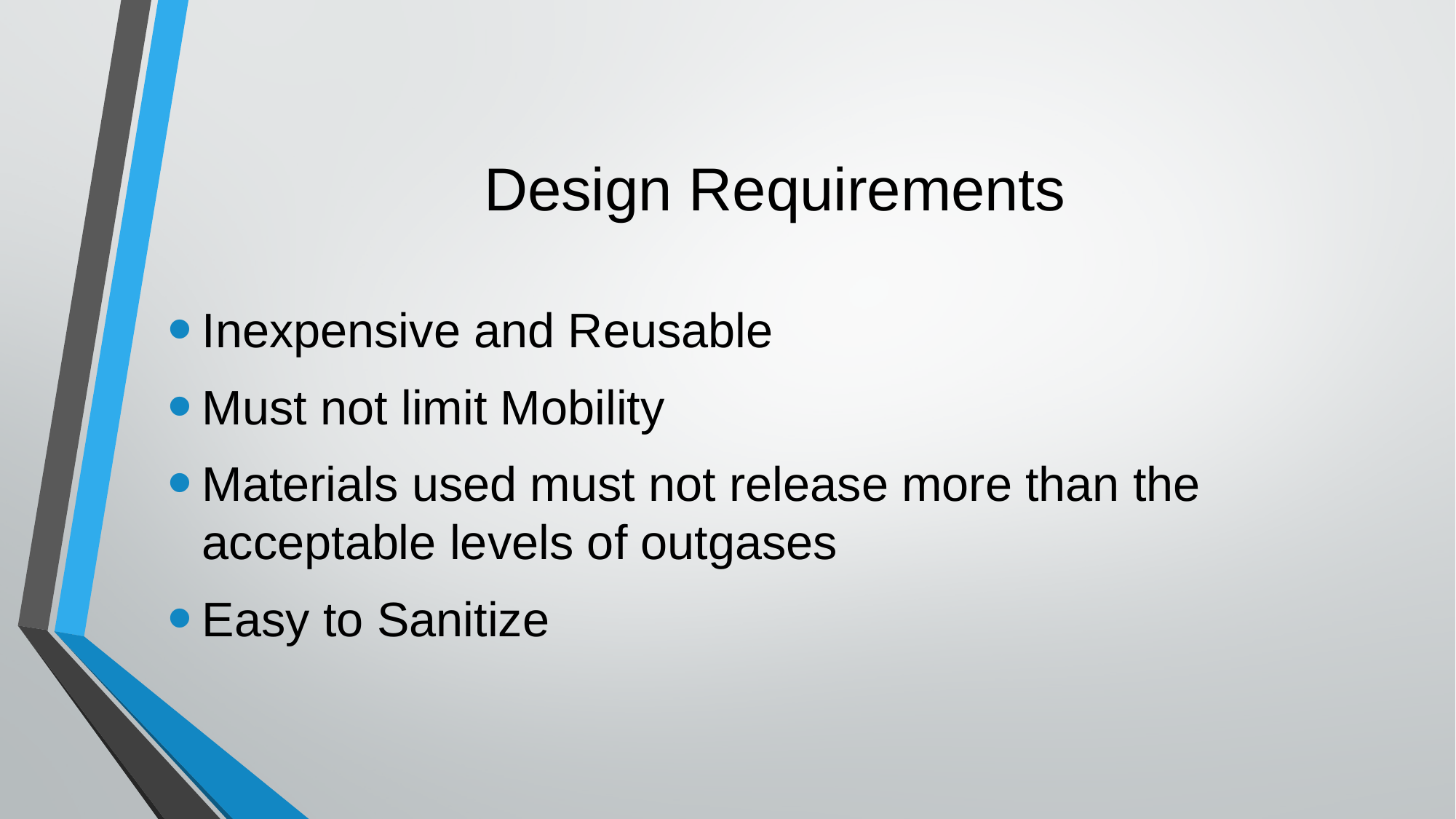

# Design Requirements

Inexpensive and Reusable
Must not limit Mobility
Materials used must not release more than the acceptable levels of outgases
Easy to Sanitize